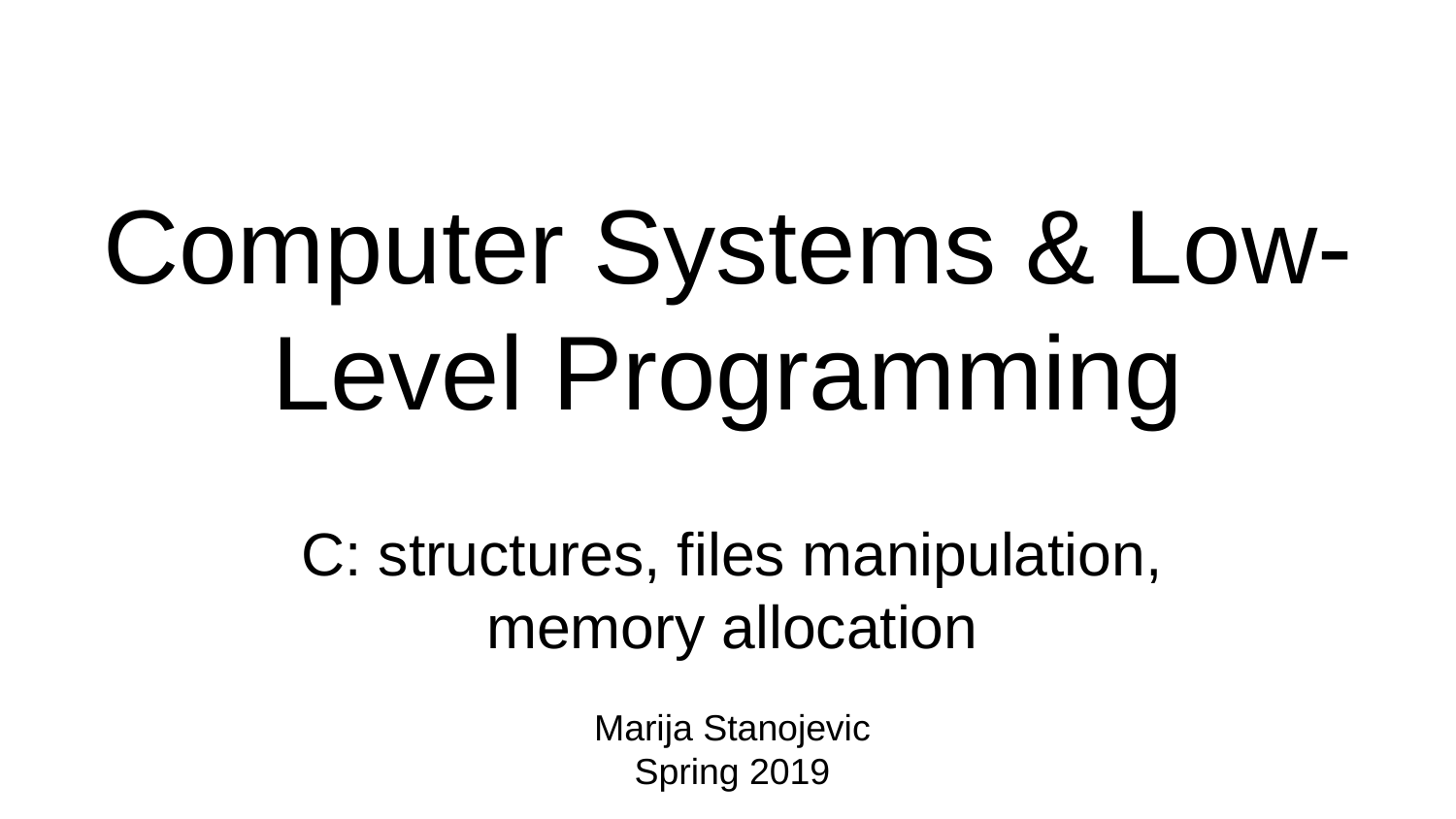

# Computer Systems & Low-Level Programming
C: structures, files manipulation, memory allocation

Marija Stanojevic
Spring 2019